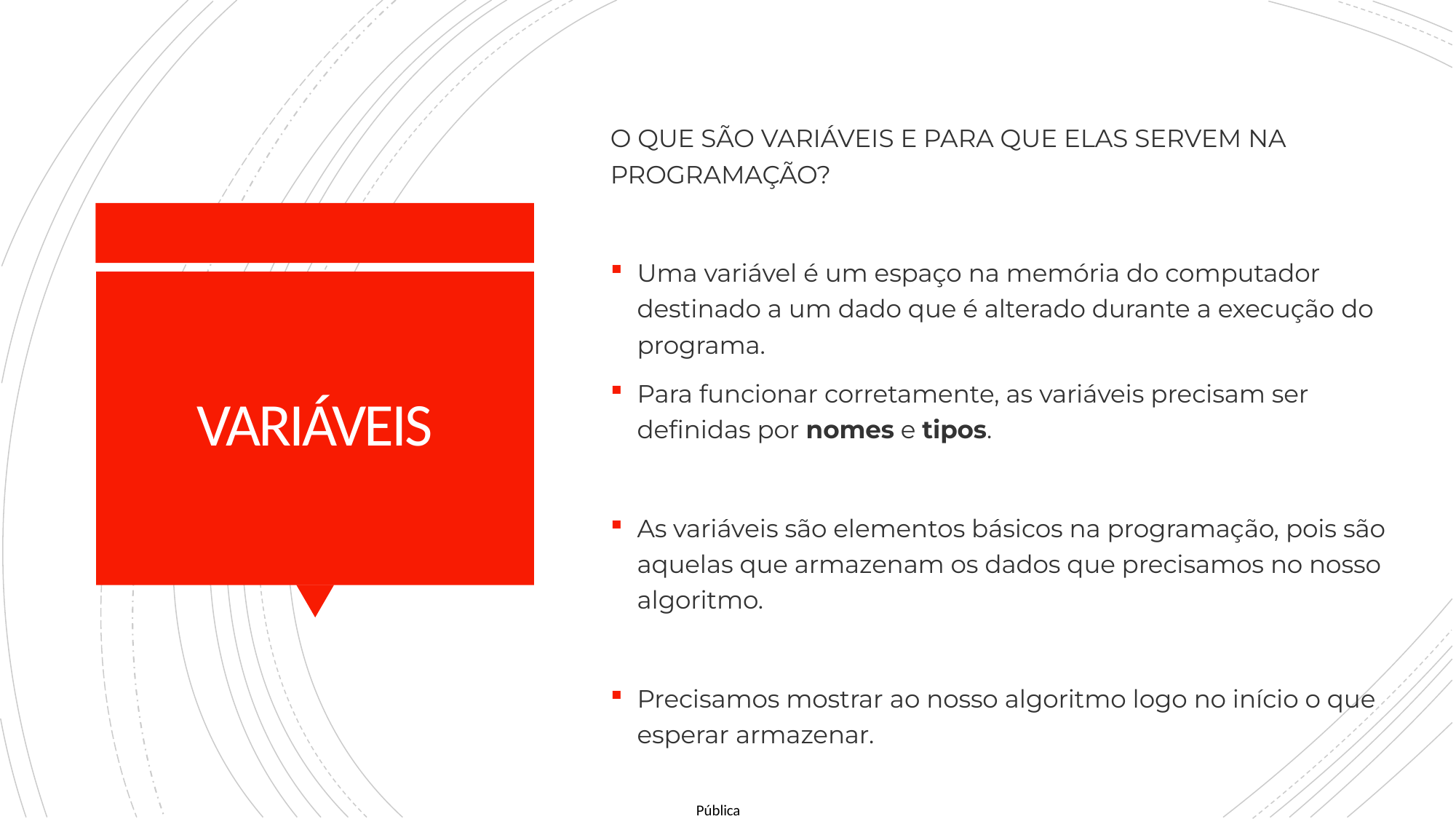

O QUE SÃO VARIÁVEIS E PARA QUE ELAS SERVEM NA PROGRAMAÇÃO?

Uma variável é um espaço na memória do computador destinado a um dado que é alterado durante a execução do programa.
Para funcionar corretamente, as variáveis precisam ser definidas por nomes e tipos.

As variáveis são elementos básicos na programação, pois são aquelas que armazenam os dados que precisamos no nosso algoritmo.

Precisamos mostrar ao nosso algoritmo logo no início o que esperar armazenar.

# VARIÁVEIS